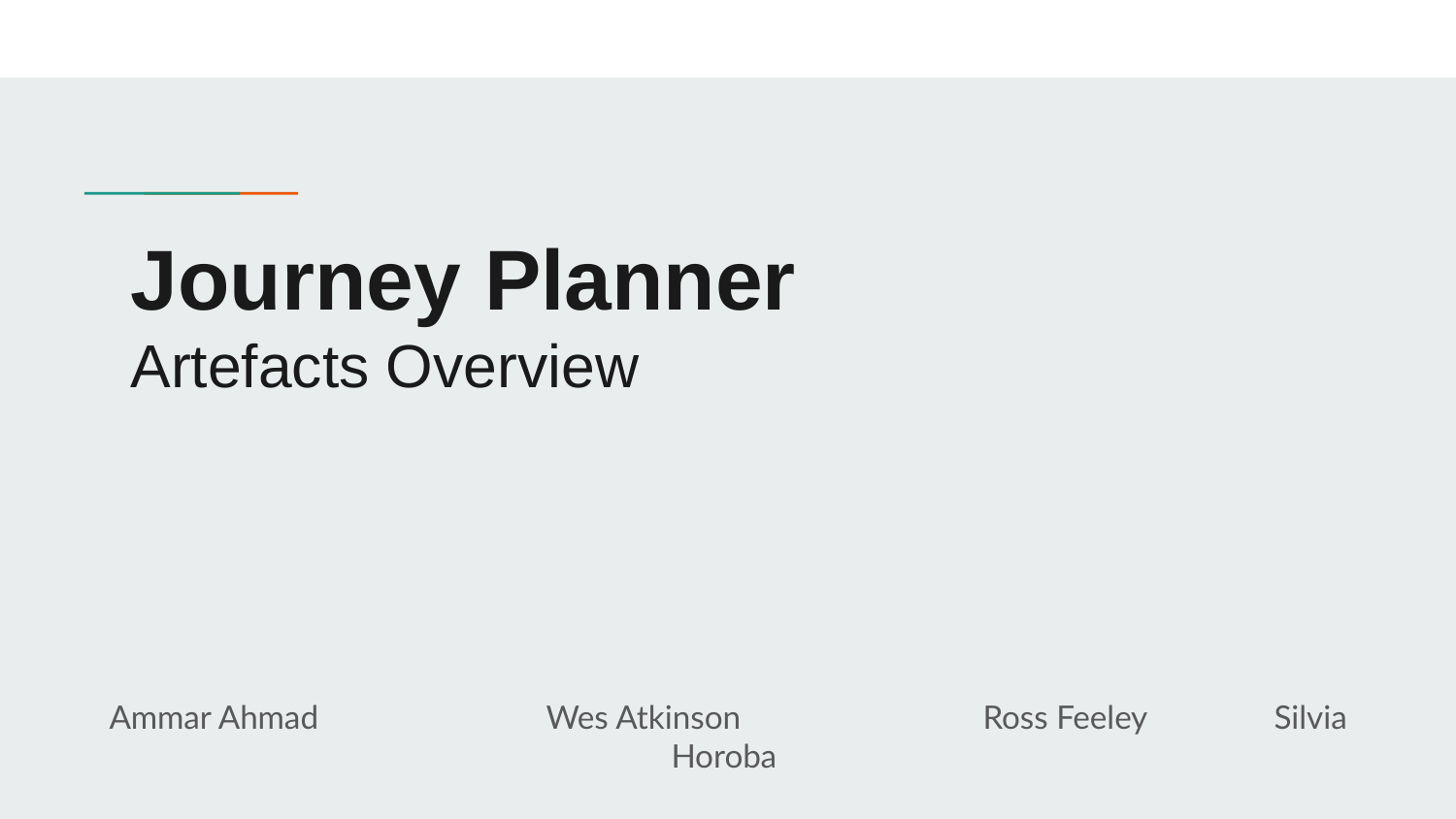

# Journey Planner
Artefacts Overview
Ammar Ahmad		Wes Atkinson		Ross Feeley	Silvia Horoba